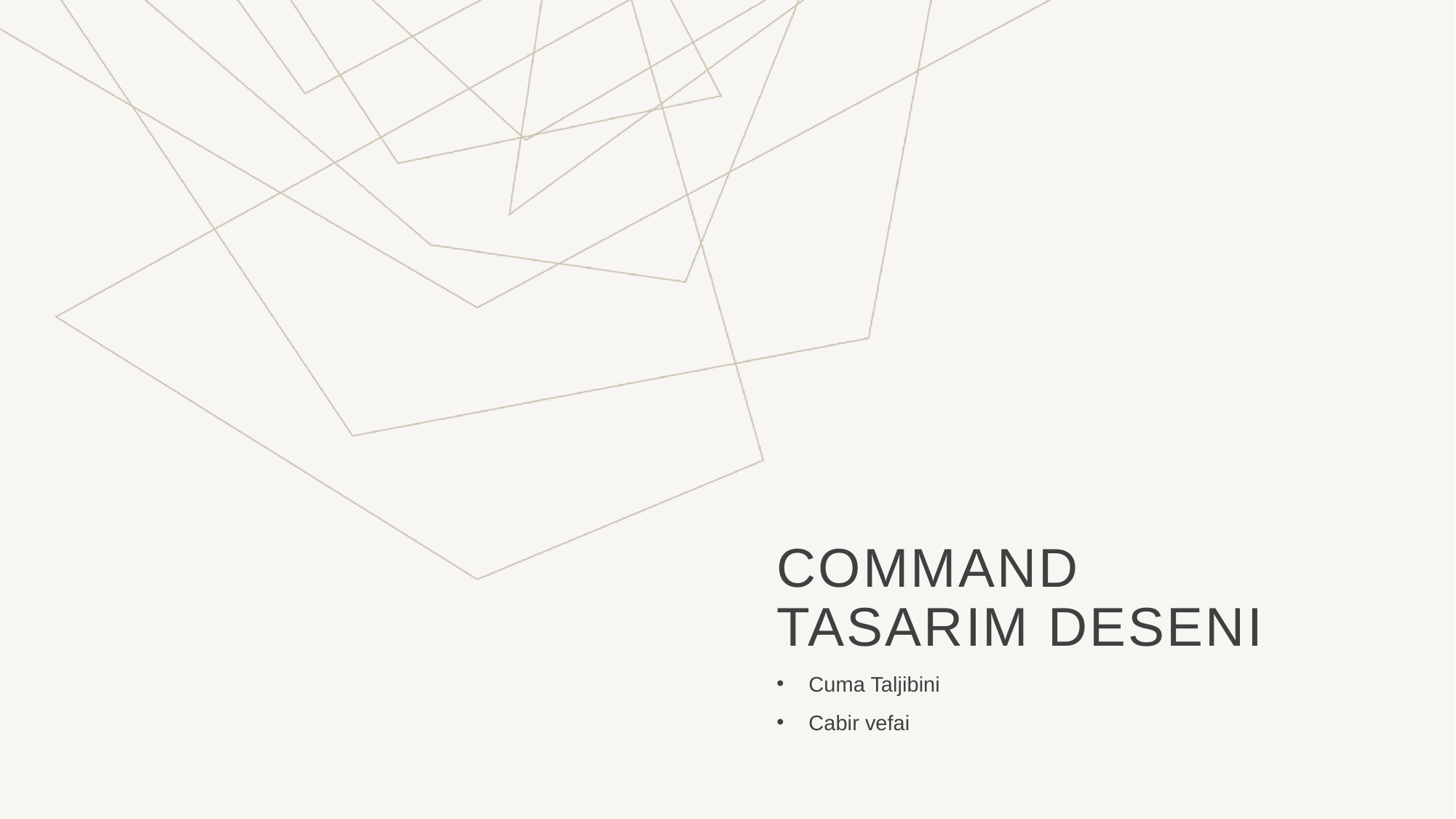

# Command tasarım deseni
Cuma Taljibini
Cabir vefai